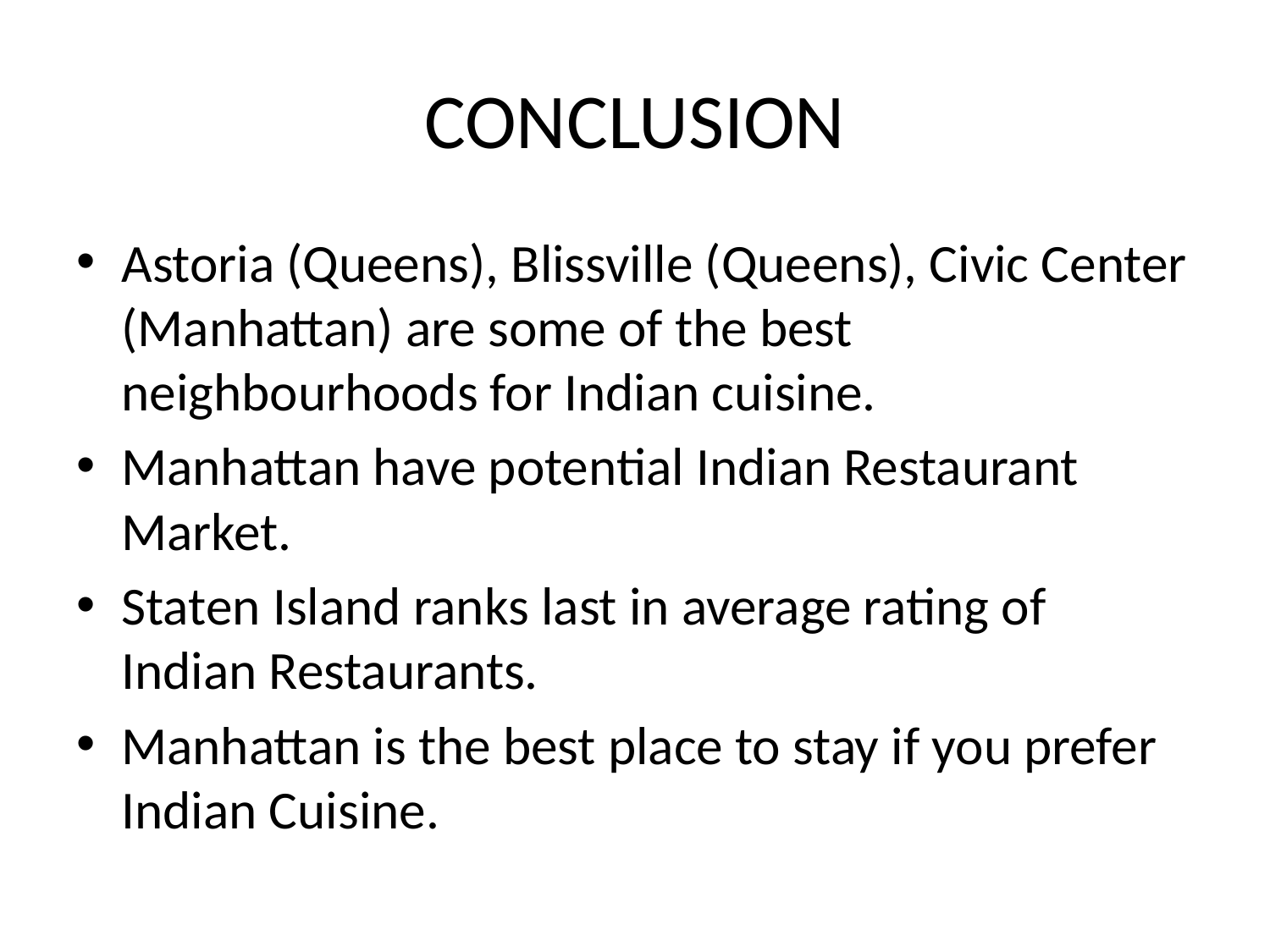

# CONCLUSION
Astoria (Queens), Blissville (Queens), Civic Center (Manhattan) are some of the best neighbourhoods for Indian cuisine.
Manhattan have potential Indian Restaurant Market.
Staten Island ranks last in average rating of Indian Restaurants.
Manhattan is the best place to stay if you prefer Indian Cuisine.